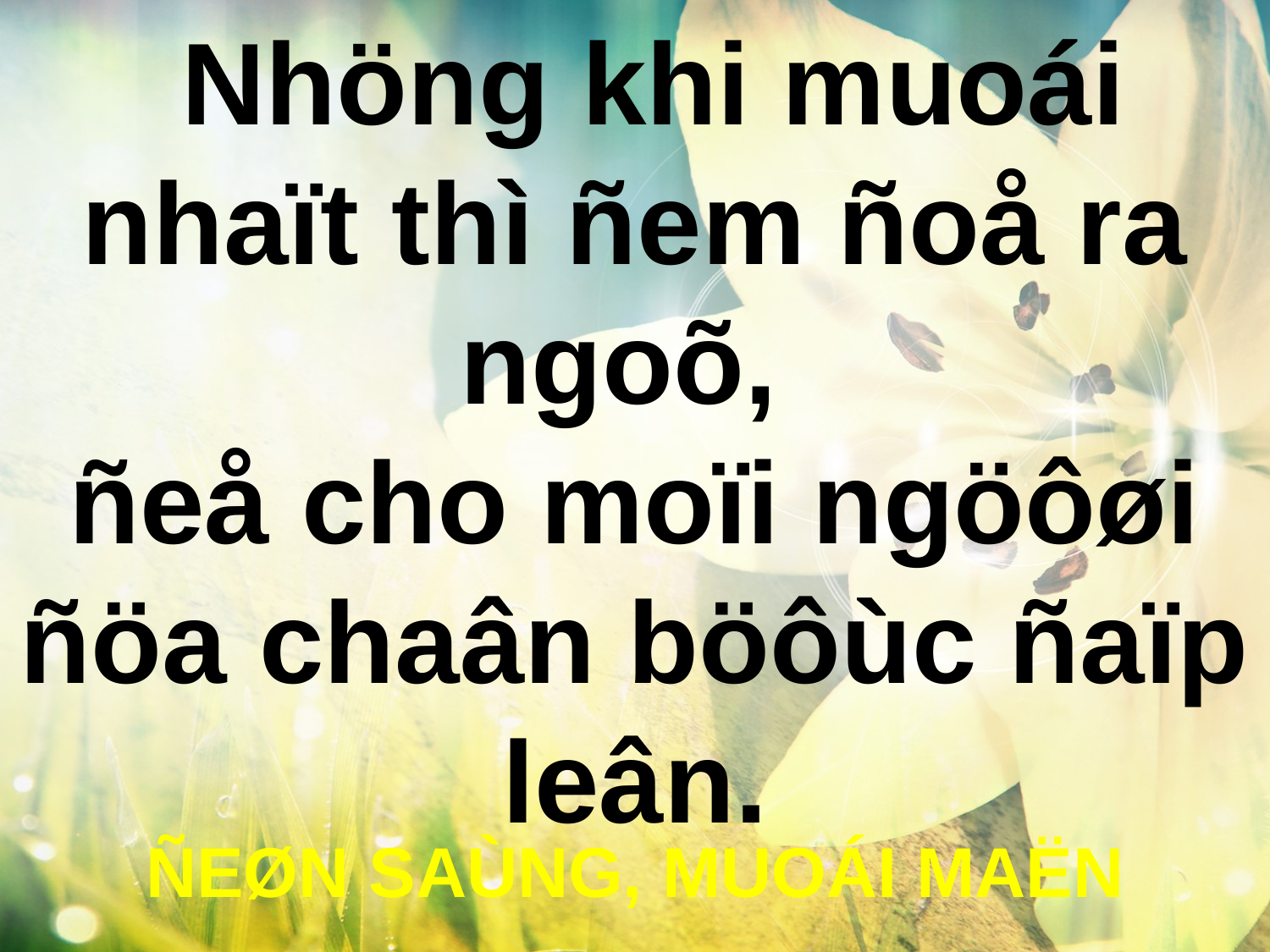

Nhöng khi muoái nhaït thì ñem ñoå ra ngoõ,
ñeå cho moïi ngöôøi ñöa chaân böôùc ñaïp leân.
ÑEØN SAÙNG, MUOÁI MAËN